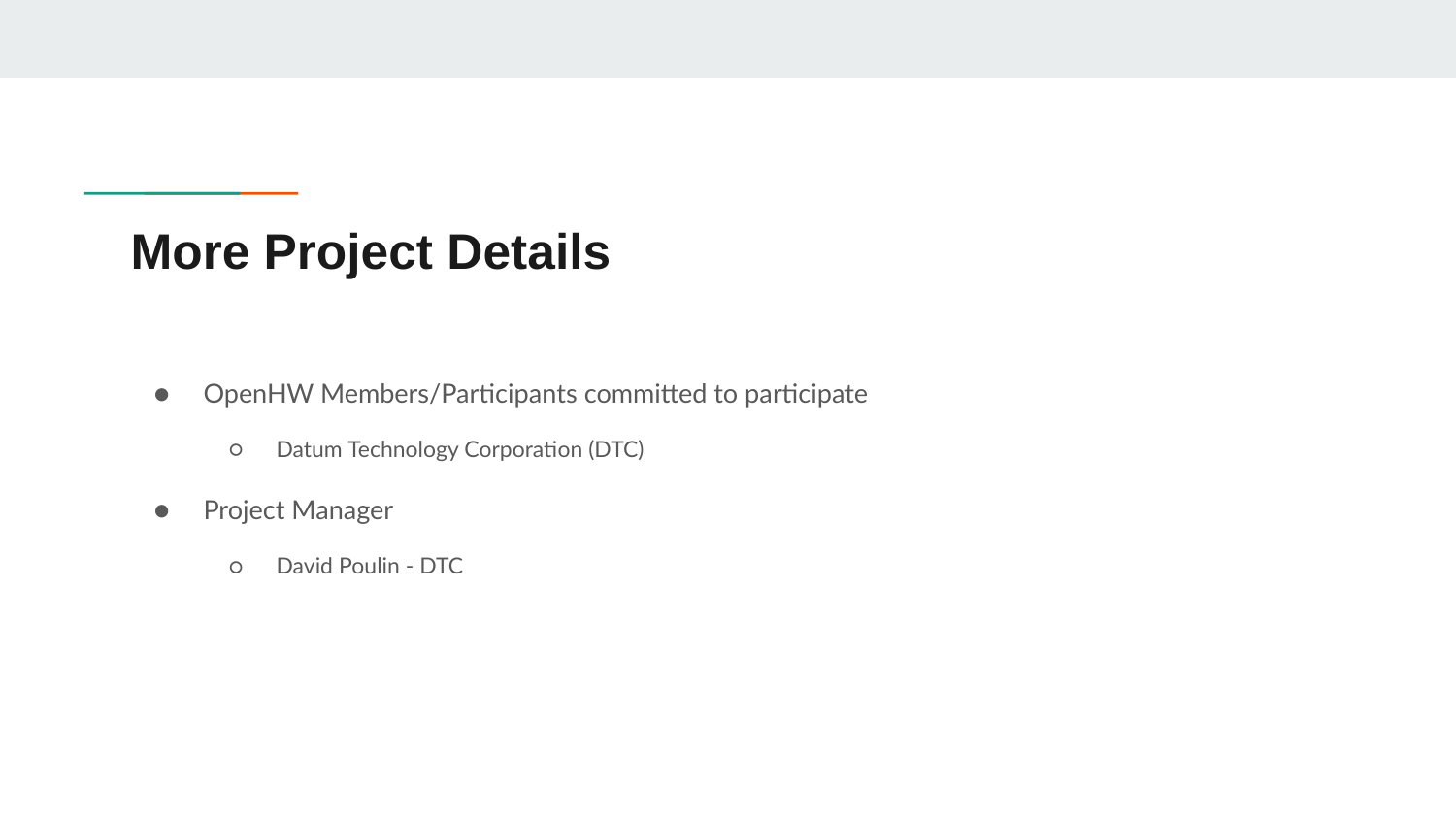

# More Project Details
OpenHW Members/Participants committed to participate
Datum Technology Corporation (DTC)
Project Manager
David Poulin - DTC